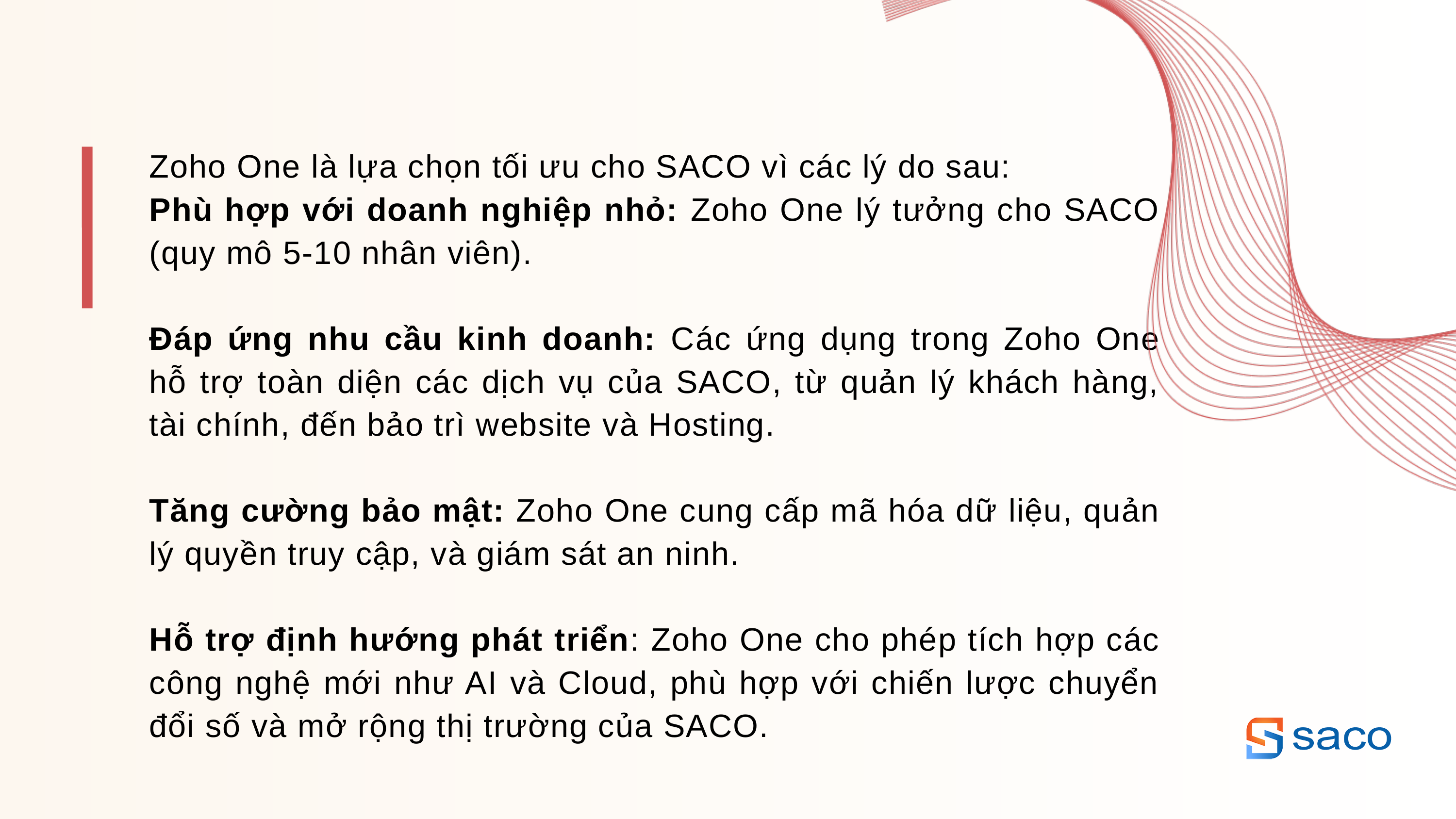

Zoho One là lựa chọn tối ưu cho SACO vì các lý do sau:
Phù hợp với doanh nghiệp nhỏ: Zoho One lý tưởng cho SACO (quy mô 5-10 nhân viên).

Đáp ứng nhu cầu kinh doanh: Các ứng dụng trong Zoho One hỗ trợ toàn diện các dịch vụ của SACO, từ quản lý khách hàng, tài chính, đến bảo trì website và Hosting.

Tăng cường bảo mật: Zoho One cung cấp mã hóa dữ liệu, quản lý quyền truy cập, và giám sát an ninh.

Hỗ trợ định hướng phát triển: Zoho One cho phép tích hợp các công nghệ mới như AI và Cloud, phù hợp với chiến lược chuyển đổi số và mở rộng thị trường của SACO.